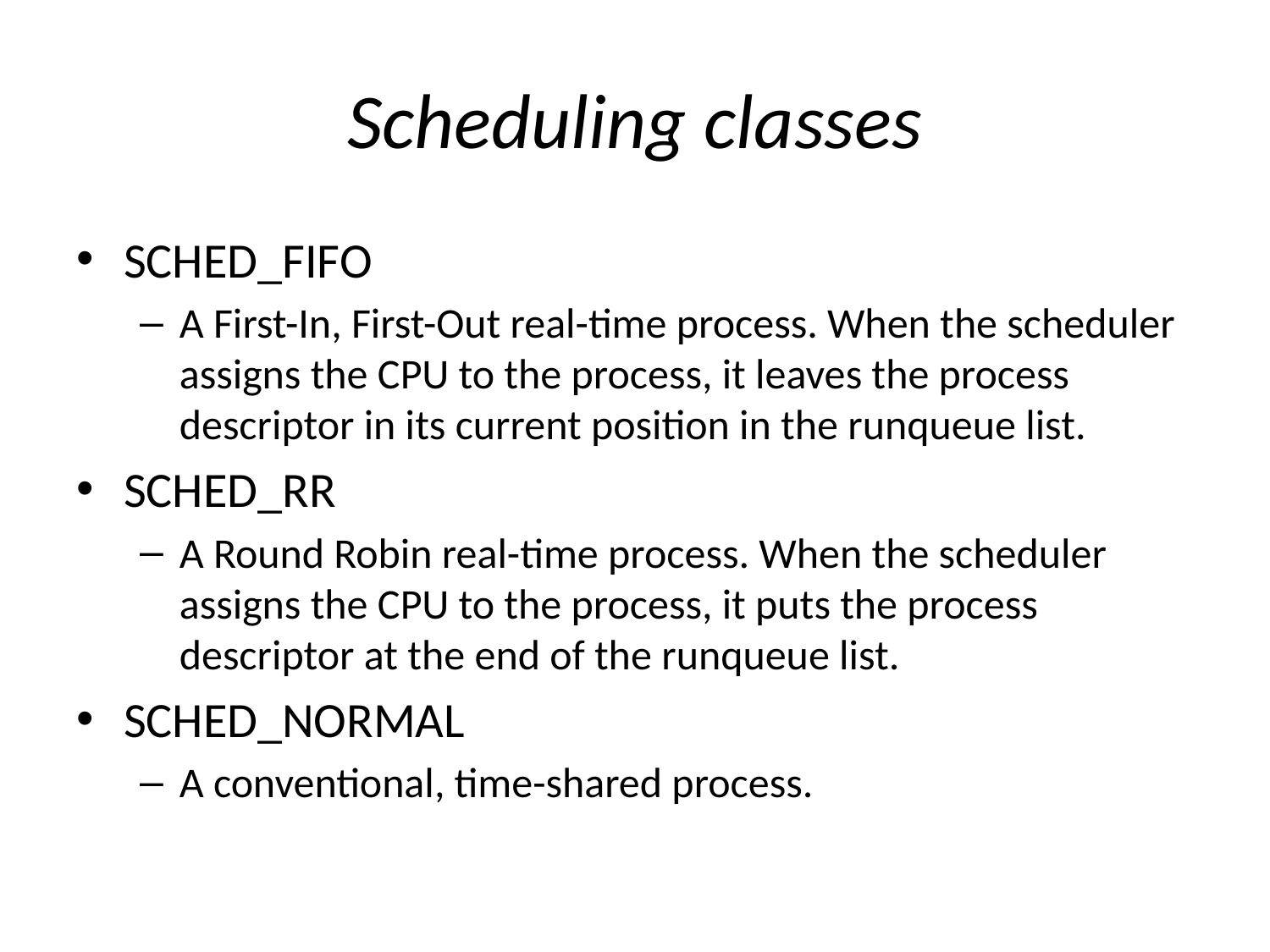

# Scheduling classes
SCHED_FIFO
A First-In, First-Out real-time process. When the scheduler assigns the CPU to the process, it leaves the process descriptor in its current position in the runqueue list.
SCHED_RR
A Round Robin real-time process. When the scheduler assigns the CPU to the process, it puts the process descriptor at the end of the runqueue list.
SCHED_NORMAL
A conventional, time-shared process.
9